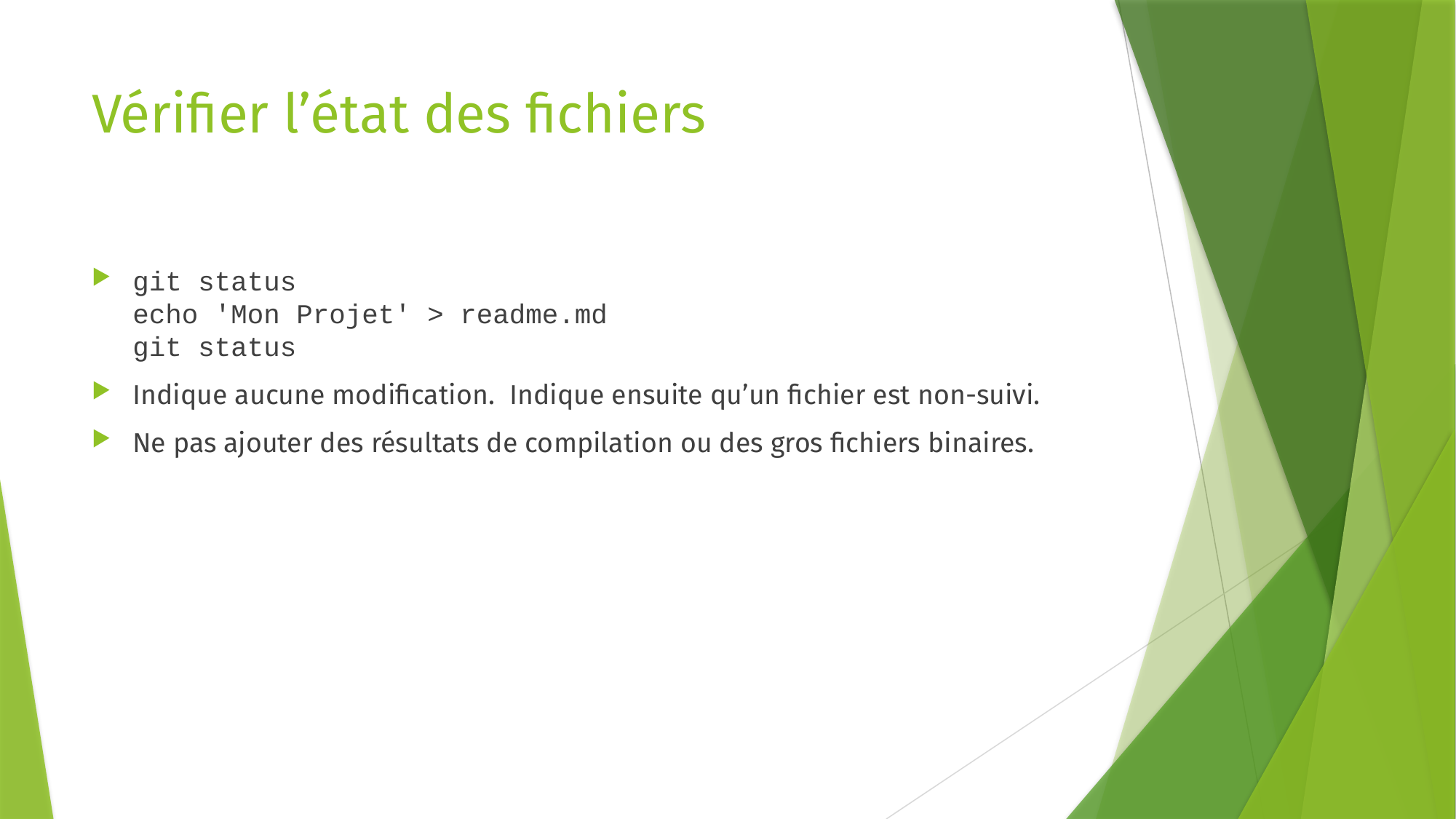

# Vérifier l’état des fichiers
git status
echo 'Mon Projet' > readme.md
git status
Indique aucune modification.  Indique ensuite qu’un fichier est non-suivi.
Ne pas ajouter des résultats de compilation ou des gros fichiers binaires.